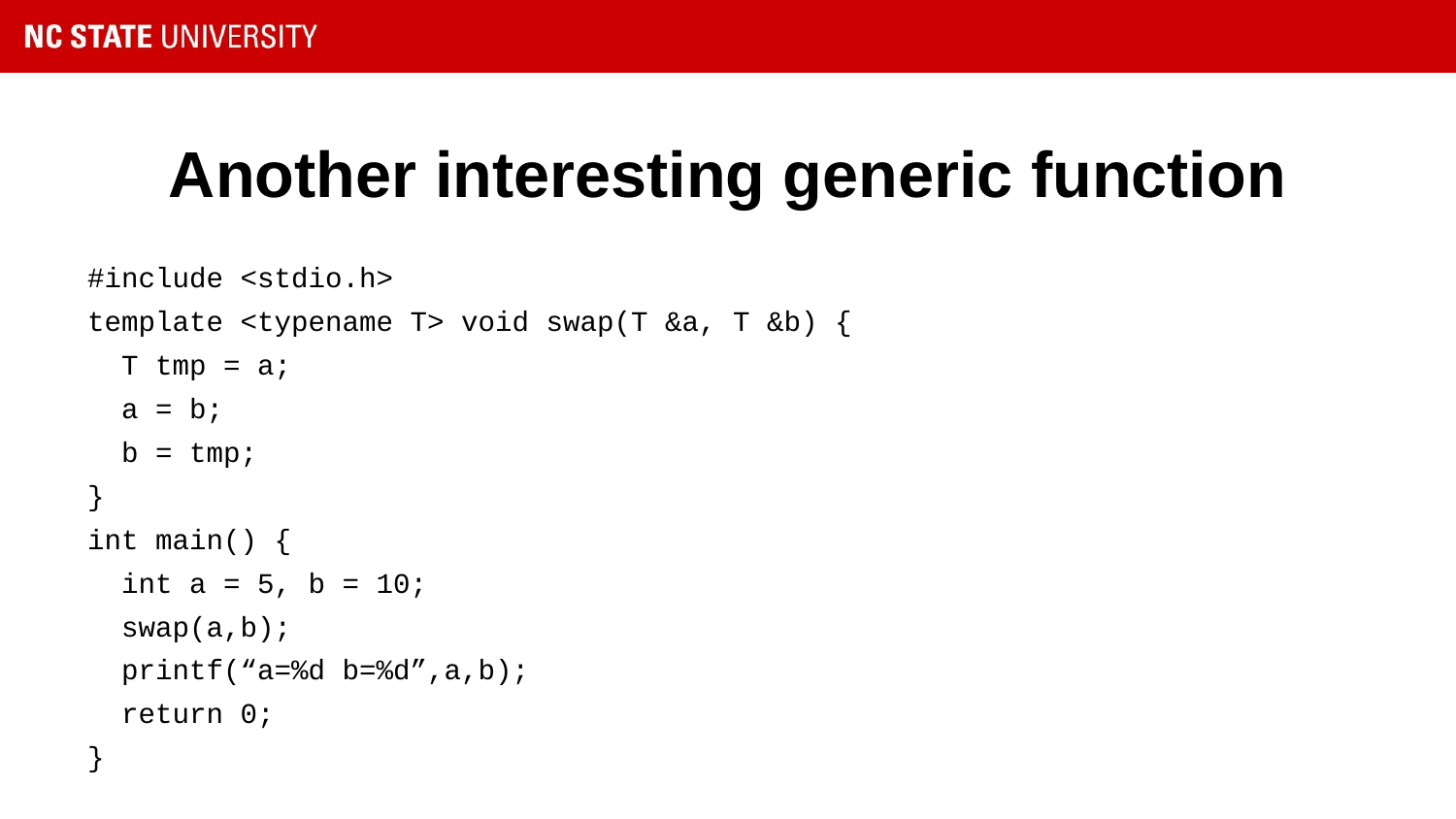

# Another interesting generic function
#include <stdio.h>
template <typename T> void swap(T &a, T &b) {
  T tmp = a;
  a = b;
  b = tmp;
}
int main() {
  int a = 5, b = 10;
  swap(a,b);
  printf(“a=%d b=%d”,a,b);
  return 0;
}